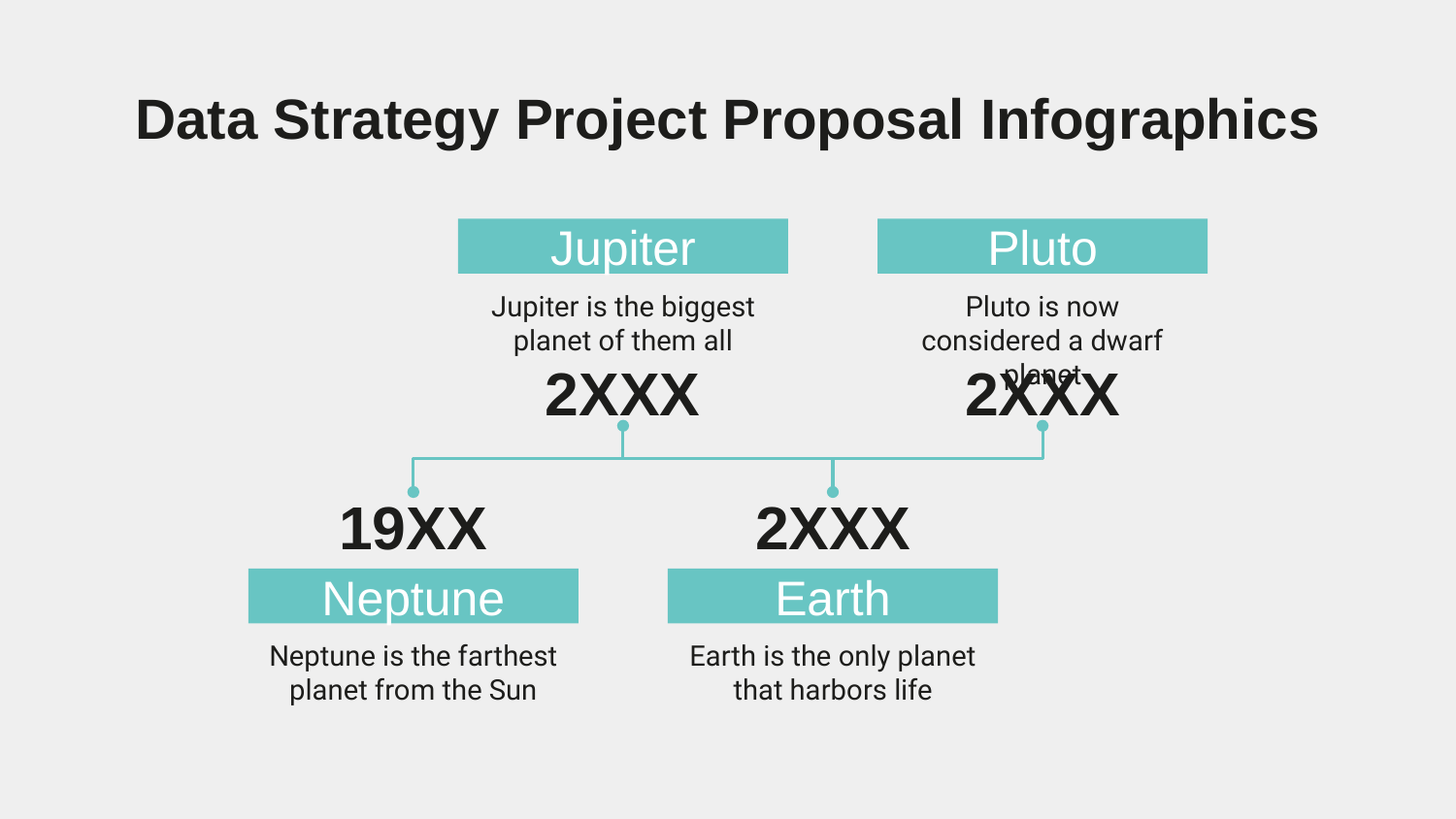

# Data Strategy Project Proposal Infographics
Jupiter
Jupiter is the biggest planet of them all
Pluto
Pluto is now considered a dwarf planet
2XXX
2XXX
19XX
2XXX
Neptune
Neptune is the farthest planet from the Sun
Earth
Earth is the only planet that harbors life